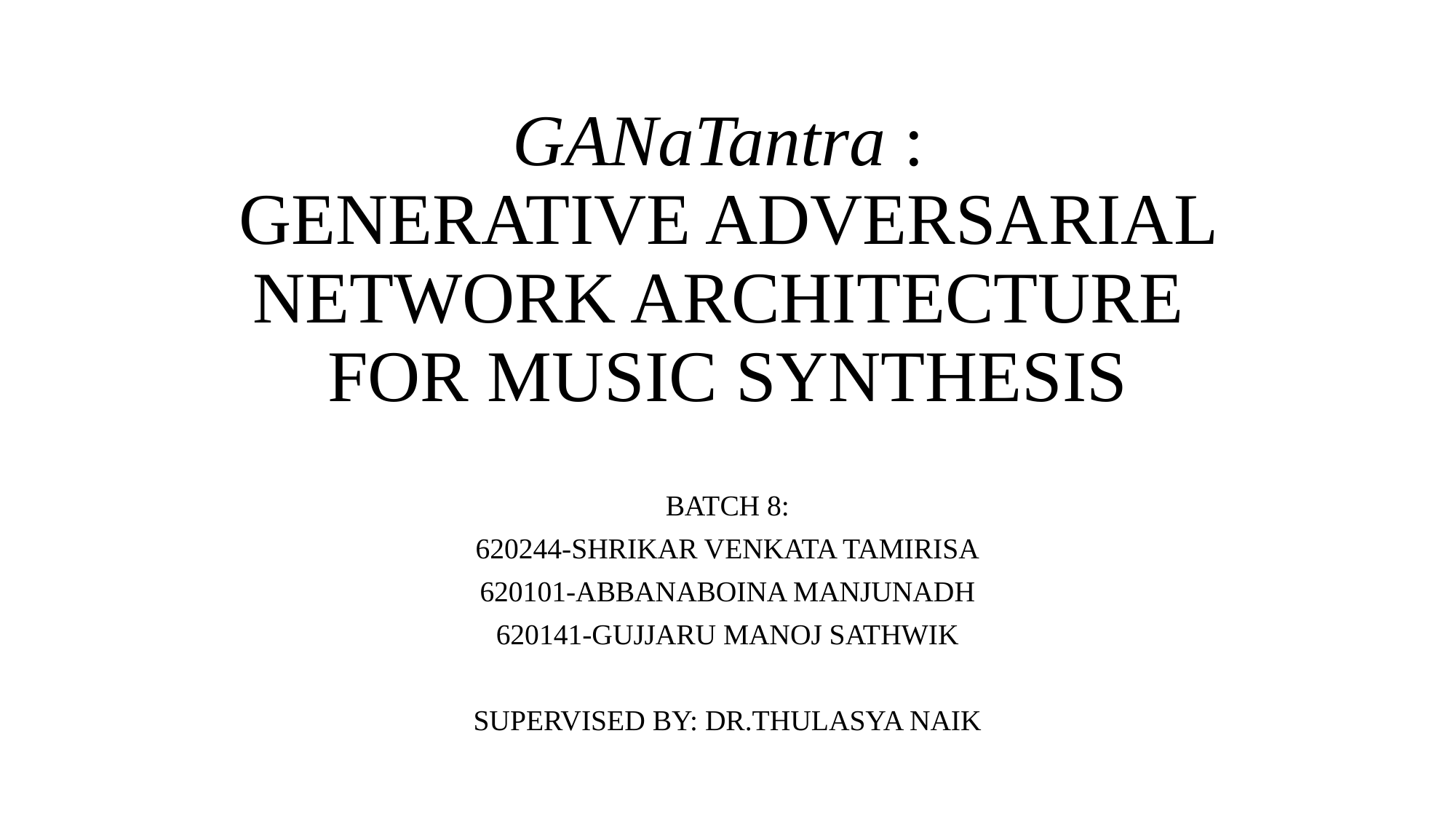

# GANaTantra : GENERATIVE ADVERSARIAL NETWORK ARCHITECTURE  FOR MUSIC SYNTHESIS

BATCH 8:
620244-SHRIKAR VENKATA TAMIRISA
620101-ABBANABOINA MANJUNADH
620141-GUJJARU MANOJ SATHWIK

SUPERVISED BY: DR.THULASYA NAIK